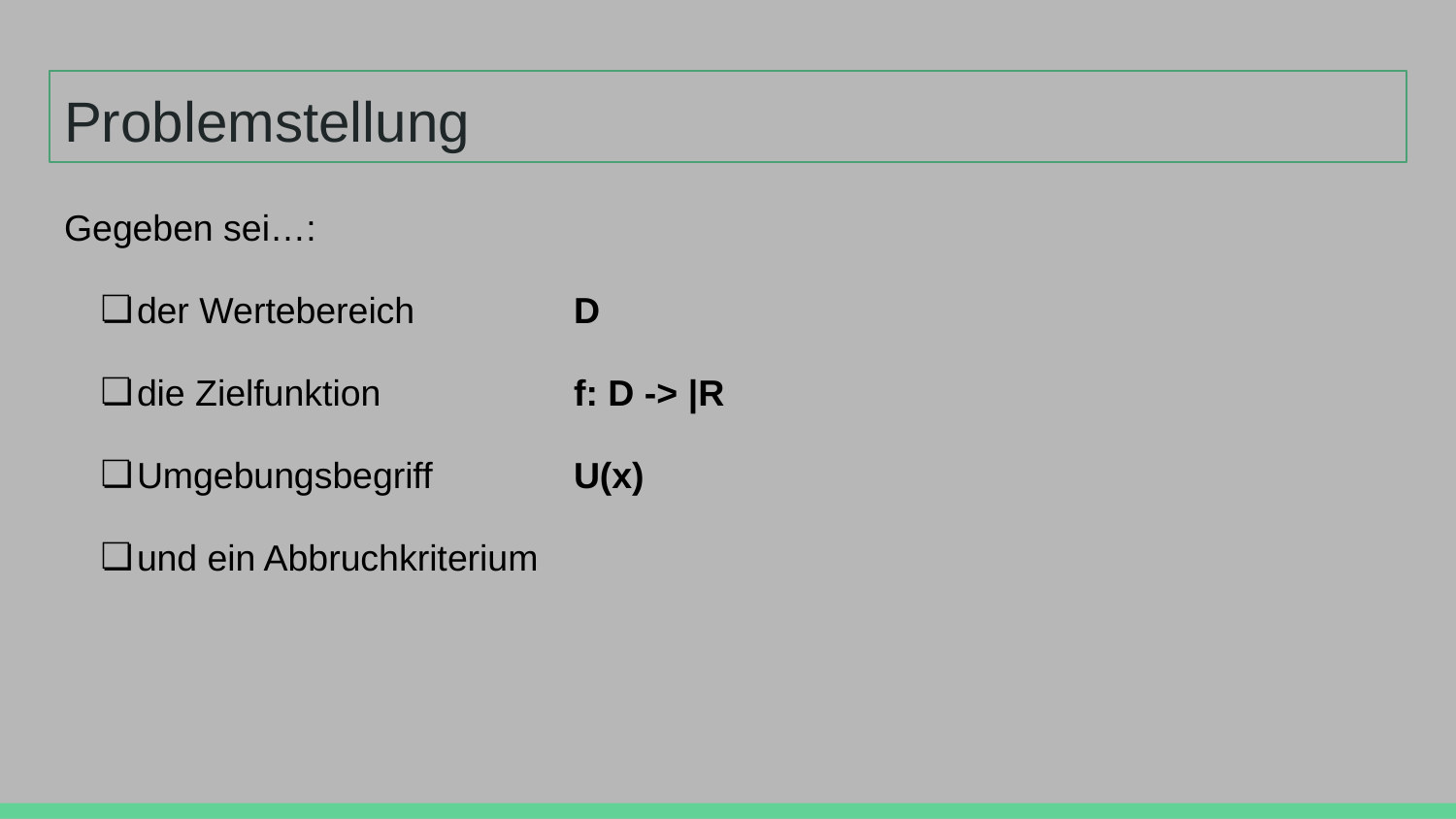

# Problemstellung
Gegeben sei…:
der Wertebereich		D
die Zielfunktion		f: D -> |R
Umgebungsbegriff 	U(x)
und ein Abbruchkriterium